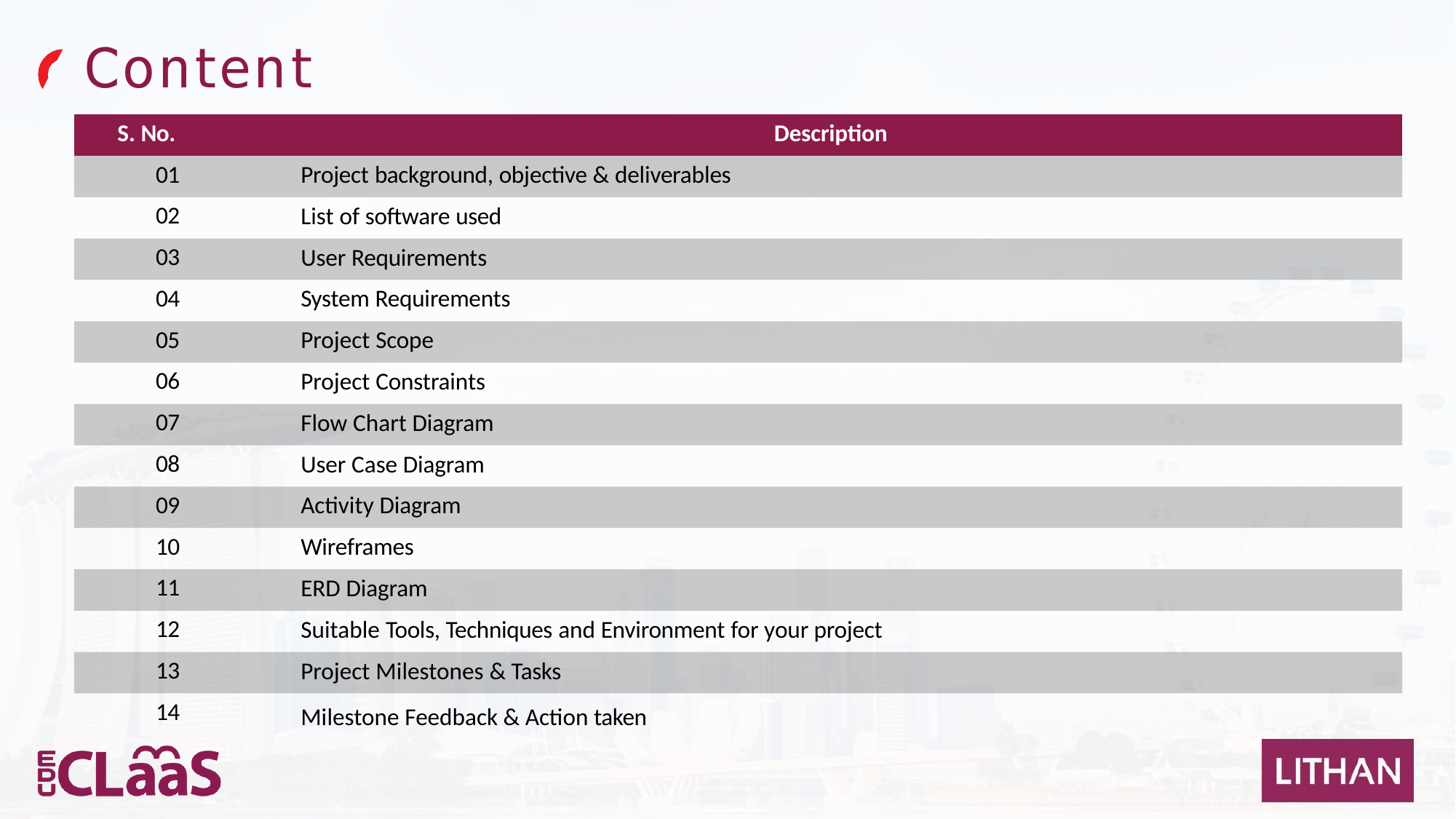

# Content
| S. No. | Description |
| --- | --- |
| 01 | Project background, objective & deliverables |
| 02 | List of software used |
| 03 | User Requirements |
| 04 | System Requirements |
| 05 | Project Scope |
| 06 | Project Constraints |
| 07 | Flow Chart Diagram |
| 08 | User Case Diagram |
| 09 | Activity Diagram |
| 10 | Wireframes |
| 11 | ERD Diagram |
| 12 | Suitable Tools, Techniques and Environment for your project |
| 13 | Project Milestones & Tasks |
| 14 | Milestone Feedback & Action taken |